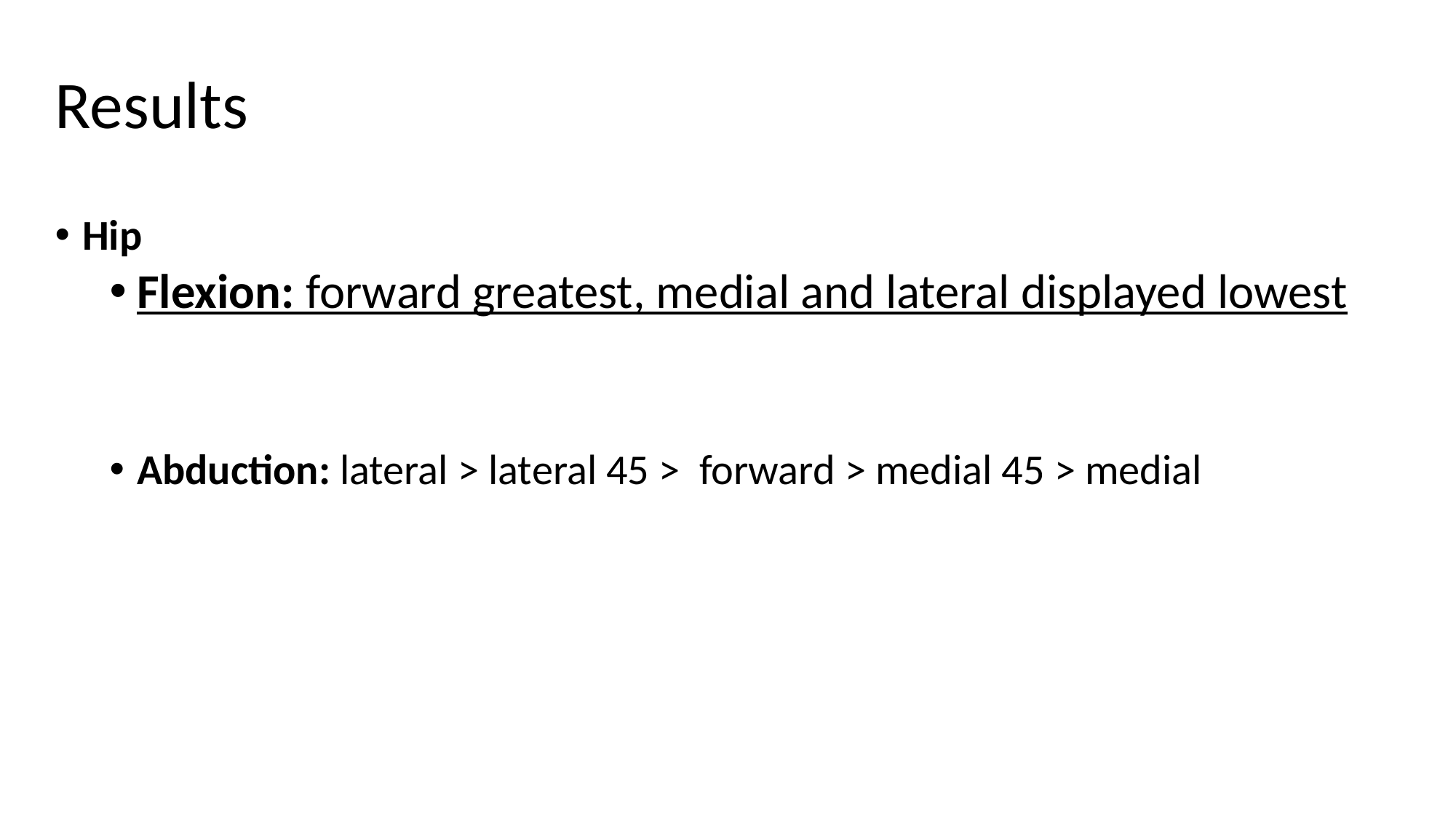

# Results
Hip
Flexion: forward greatest, medial and lateral displayed lowest

Abduction: lateral > lateral 45 >  forward > medial 45 > medial